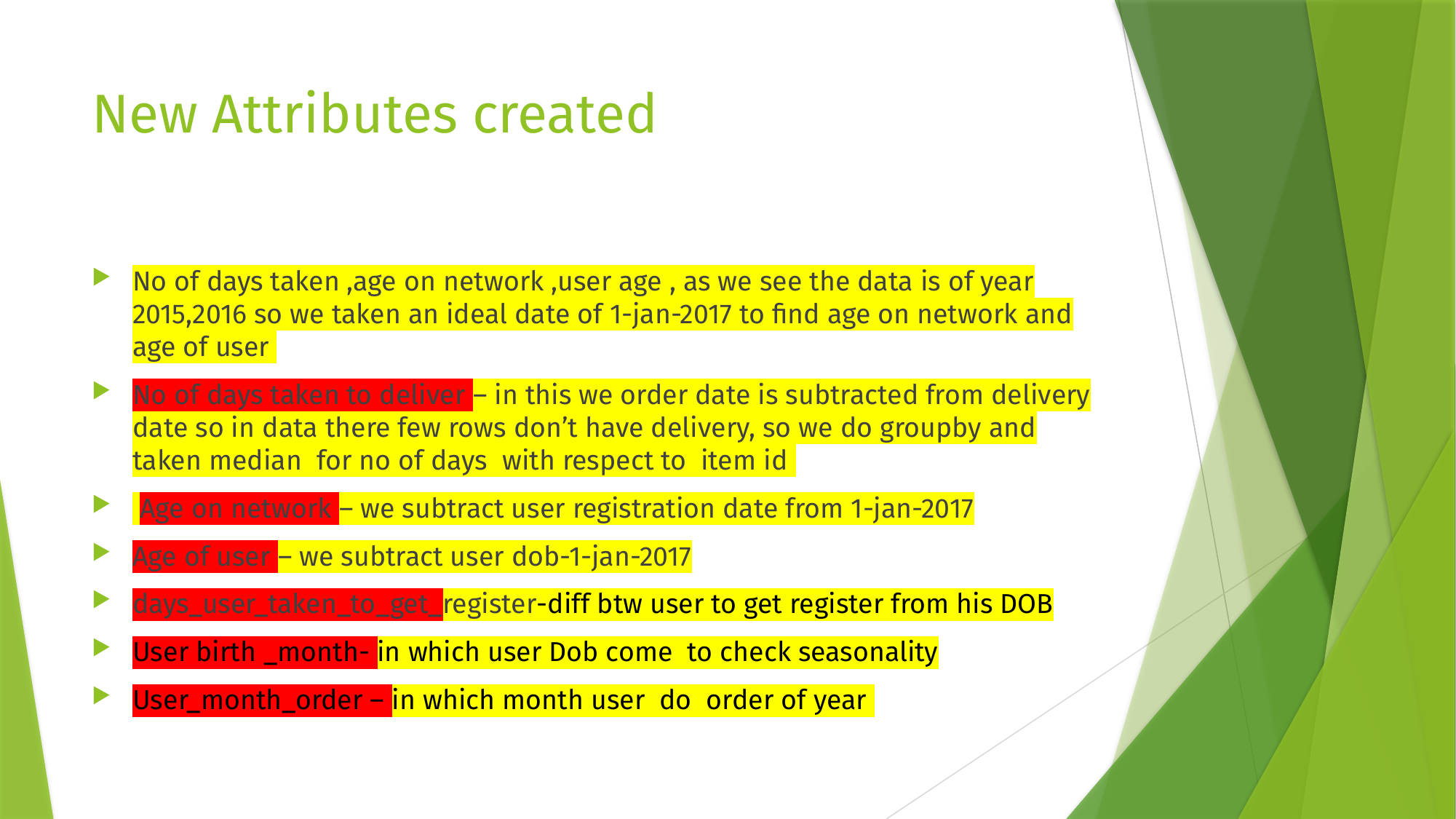

# New Attributes created
No of days taken ,age on network ,user age , as we see the data is of year 2015,2016 so we taken an ideal date of 1-jan-2017 to find age on network and age of user
No of days taken to deliver – in this we order date is subtracted from delivery date so in data there few rows don’t have delivery, so we do groupby and taken median  for no of days  with respect to  item id
 Age on network – we subtract user registration date from 1-jan-2017
Age of user – we subtract user dob-1-jan-2017
days_user_taken_to_get_register-diff btw user to get register from his DOB
User birth _month- in which user Dob come  to check seasonality
User_month_order – in which month user  do  order of year